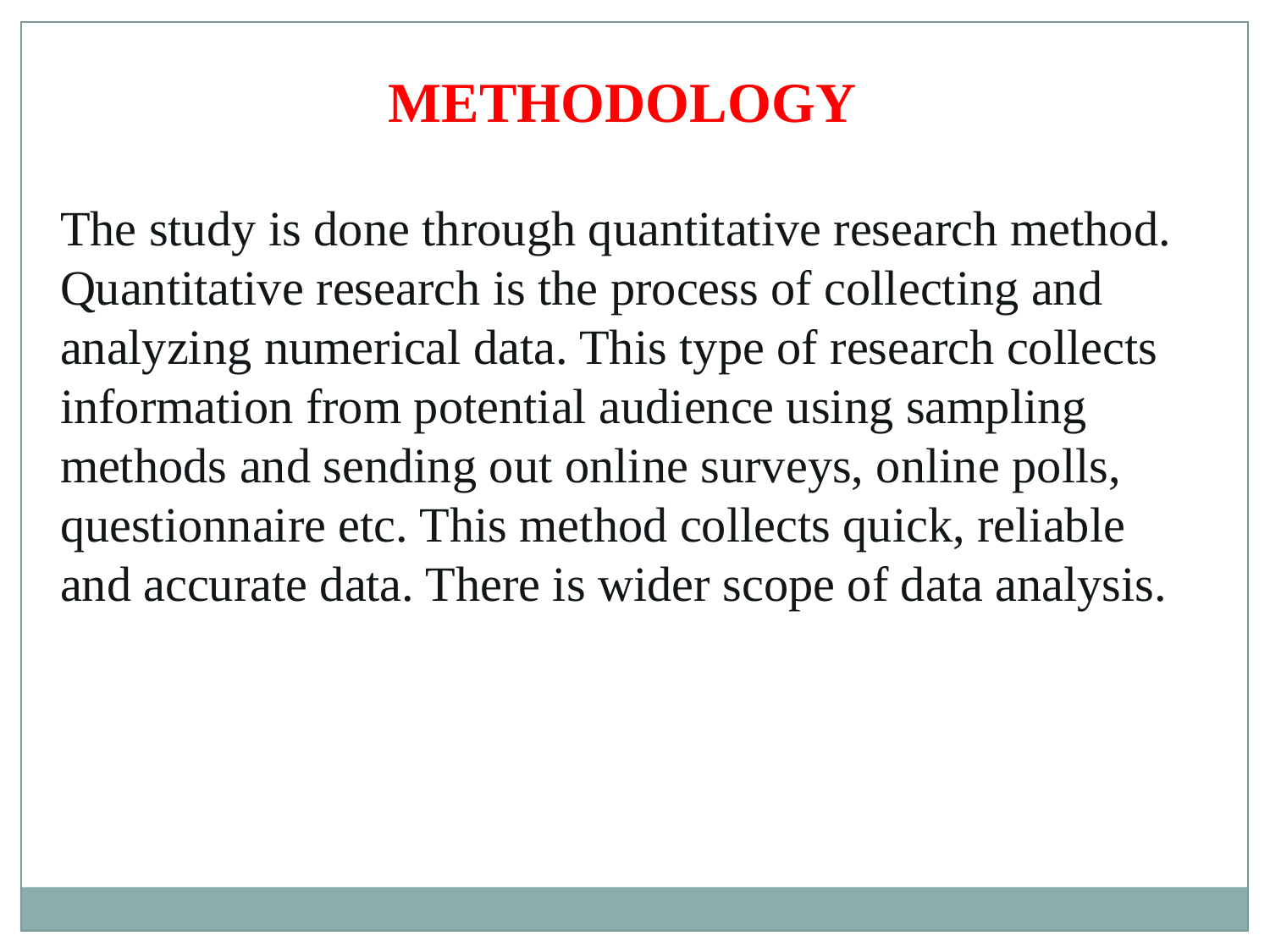

METHODOLOGY
The study is done through quantitative research method.
Quantitative research is the process of collecting and analyzing numerical data. This type of research collects information from potential audience using sampling methods and sending out online surveys, online polls, questionnaire etc. This method collects quick, reliable and accurate data. There is wider scope of data analysis.